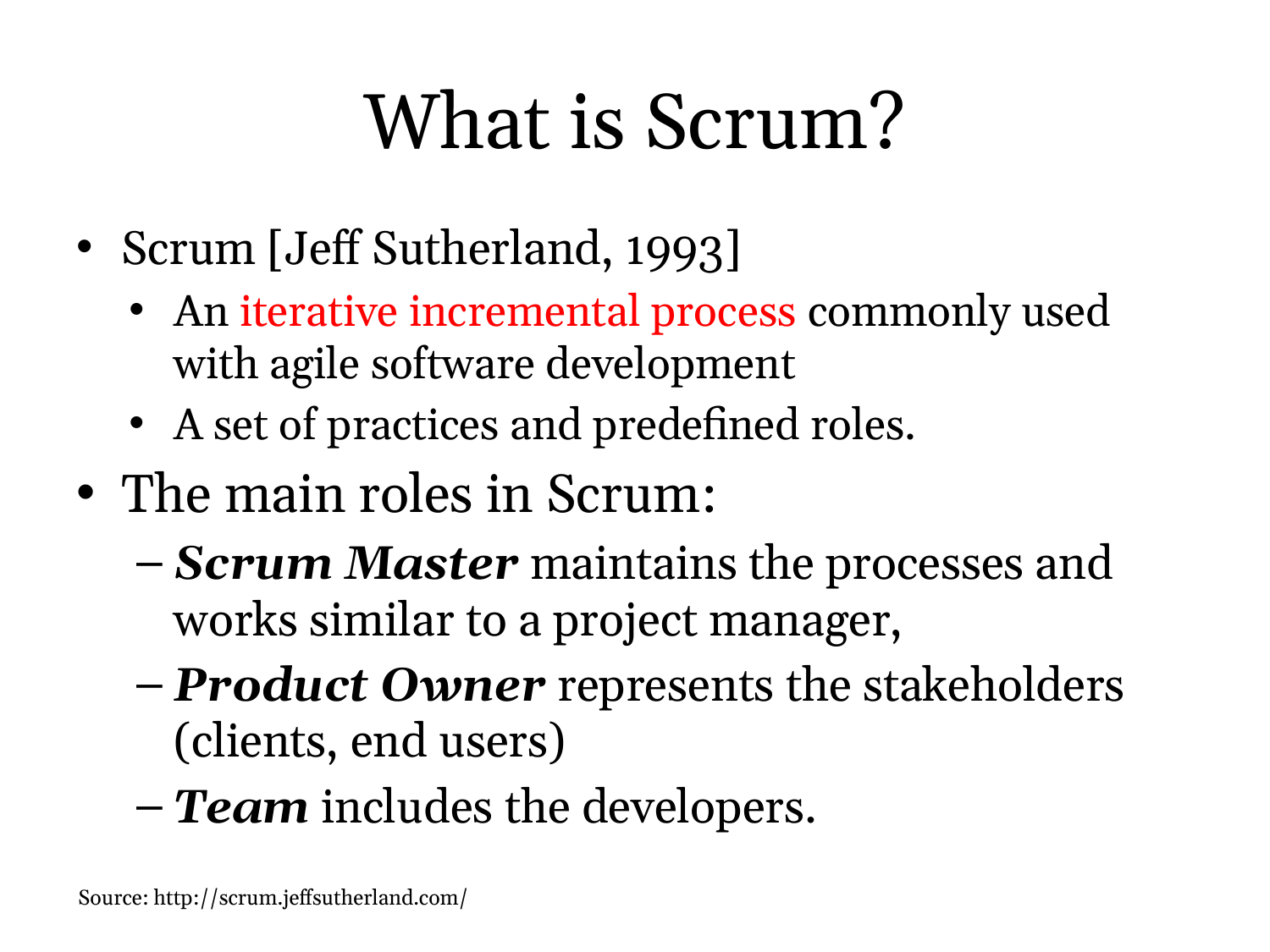

# What is Scrum?
Scrum [Jeff Sutherland, 1993]
An iterative incremental process commonly used with agile software development
A set of practices and predefined roles.
The main roles in Scrum:
Scrum Master maintains the processes and works similar to a project manager,
Product Owner represents the stakeholders (clients, end users)
Team includes the developers.

Source: http://scrum.jeffsutherland.com/